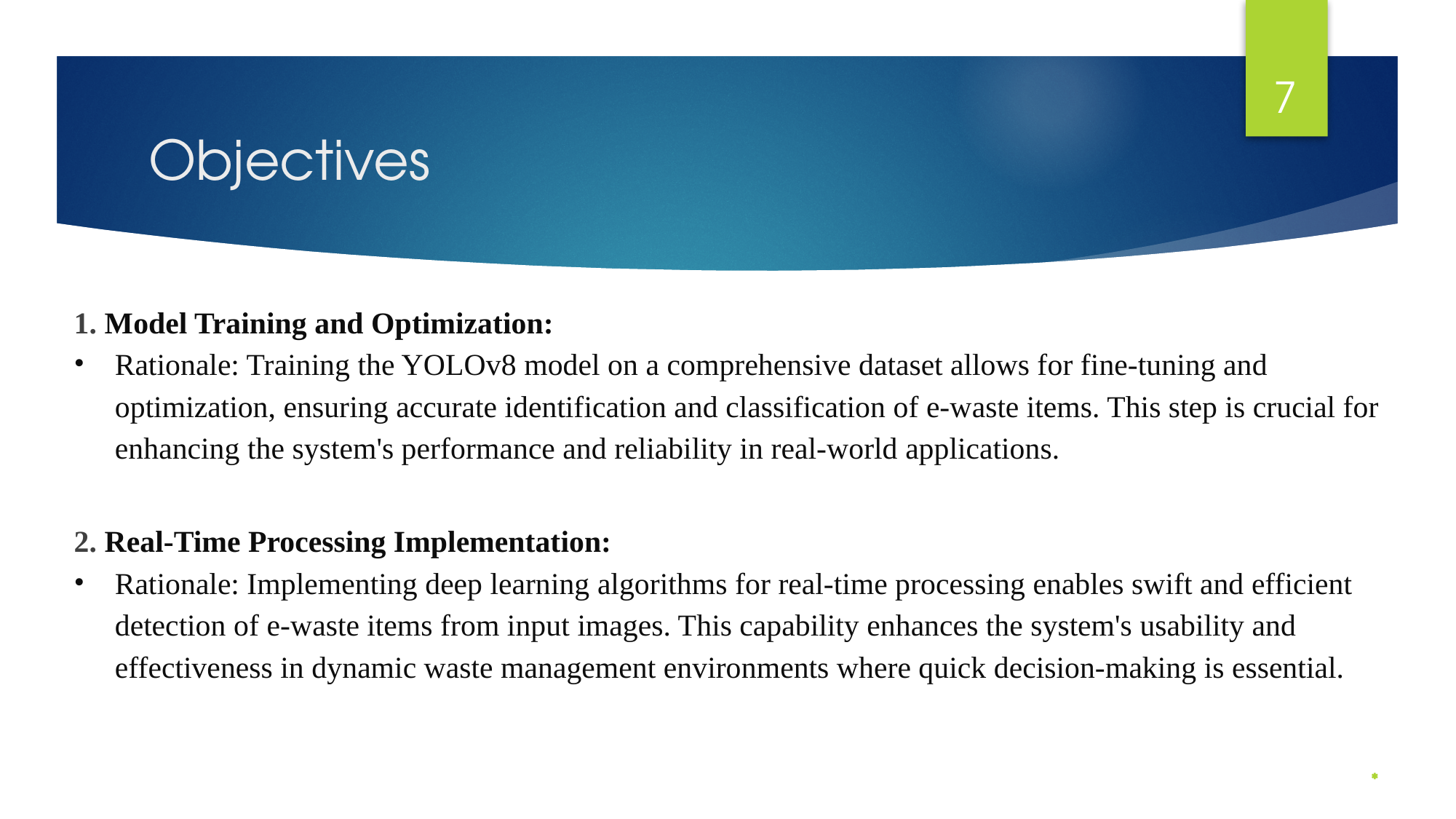

7
# Objectives
1. Model Training and Optimization:
Rationale: Training the YOLOv8 model on a comprehensive dataset allows for fine-tuning and optimization, ensuring accurate identification and classification of e-waste items. This step is crucial for enhancing the system's performance and reliability in real-world applications.

2. Real-Time Processing Implementation:
Rationale: Implementing deep learning algorithms for real-time processing enables swift and efficient detection of e-waste items from input images. This capability enhances the system's usability and effectiveness in dynamic waste management environments where quick decision-making is essential.

*